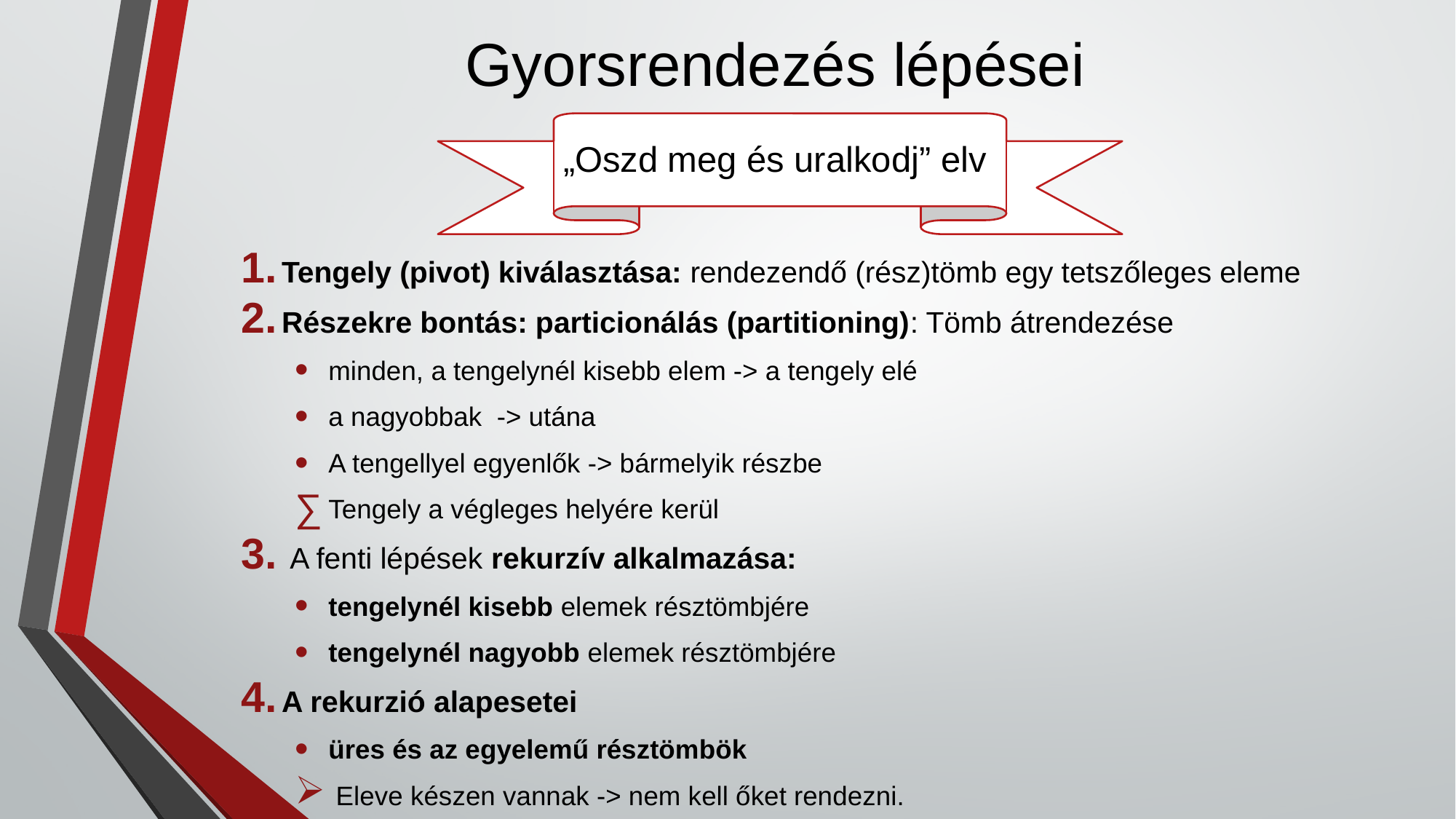

# Gyorsrendezés lépései

„Oszd meg és uralkodj” elv

Tengely (pivot) kiválasztása: rendezendő (rész)tömb egy tetszőleges eleme
Részekre bontás: particionálás (partitioning): Tömb átrendezése
minden, a tengelynél kisebb elem -> a tengely elé
a nagyobbak  -> utána
A tengellyel egyenlők -> bármelyik részbe
Tengely a végleges helyére kerül
 A fenti lépések rekurzív alkalmazása:
tengelynél kisebb elemek résztömbjére
tengelynél nagyobb elemek résztömbjére
A rekurzió alapesetei
üres és az egyelemű résztömbök
 Eleve készen vannak -> nem kell őket rendezni.